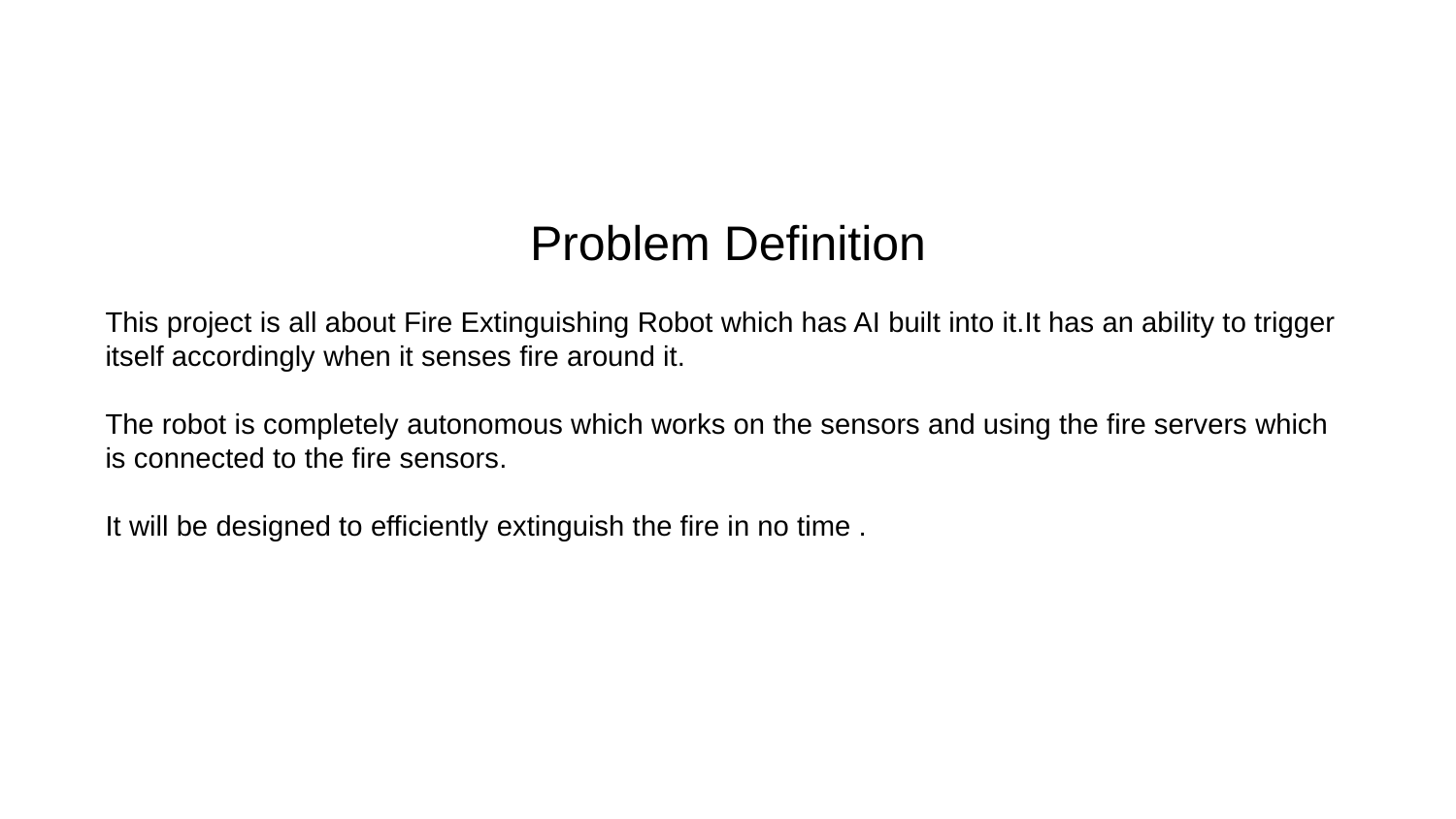

Problem Definition

This project is all about Fire Extinguishing Robot which has AI built into it.It has an ability to trigger itself accordingly when it senses fire around it.

The robot is completely autonomous which works on the sensors and using the fire servers which is connected to the fire sensors.

It will be designed to efficiently extinguish the fire in no time .